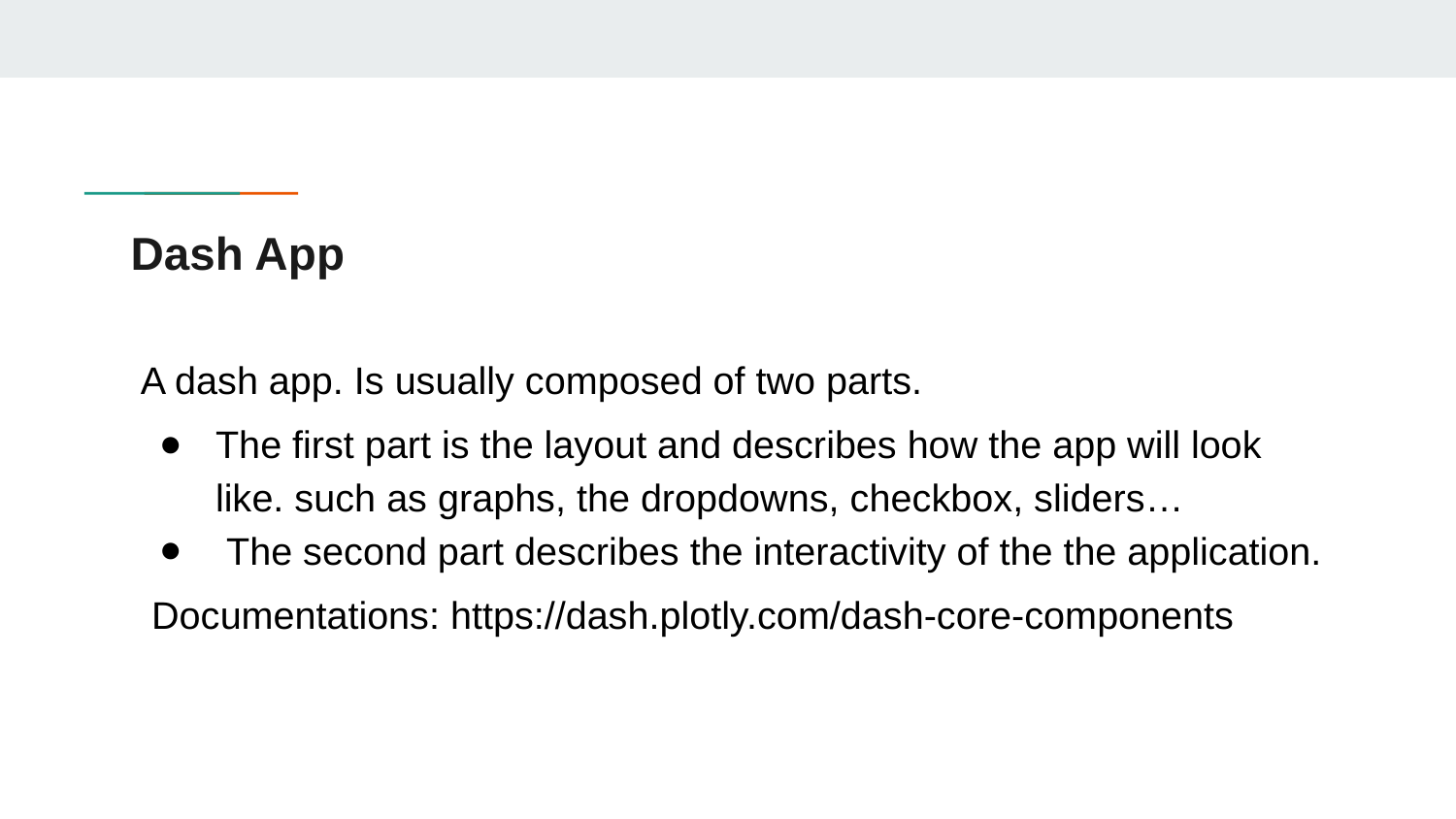

# Dash App
A dash app. Is usually composed of two parts.
The first part is the layout and describes how the app will look like. such as graphs, the dropdowns, checkbox, sliders…
 The second part describes the interactivity of the the application.
 Documentations: https://dash.plotly.com/dash-core-components